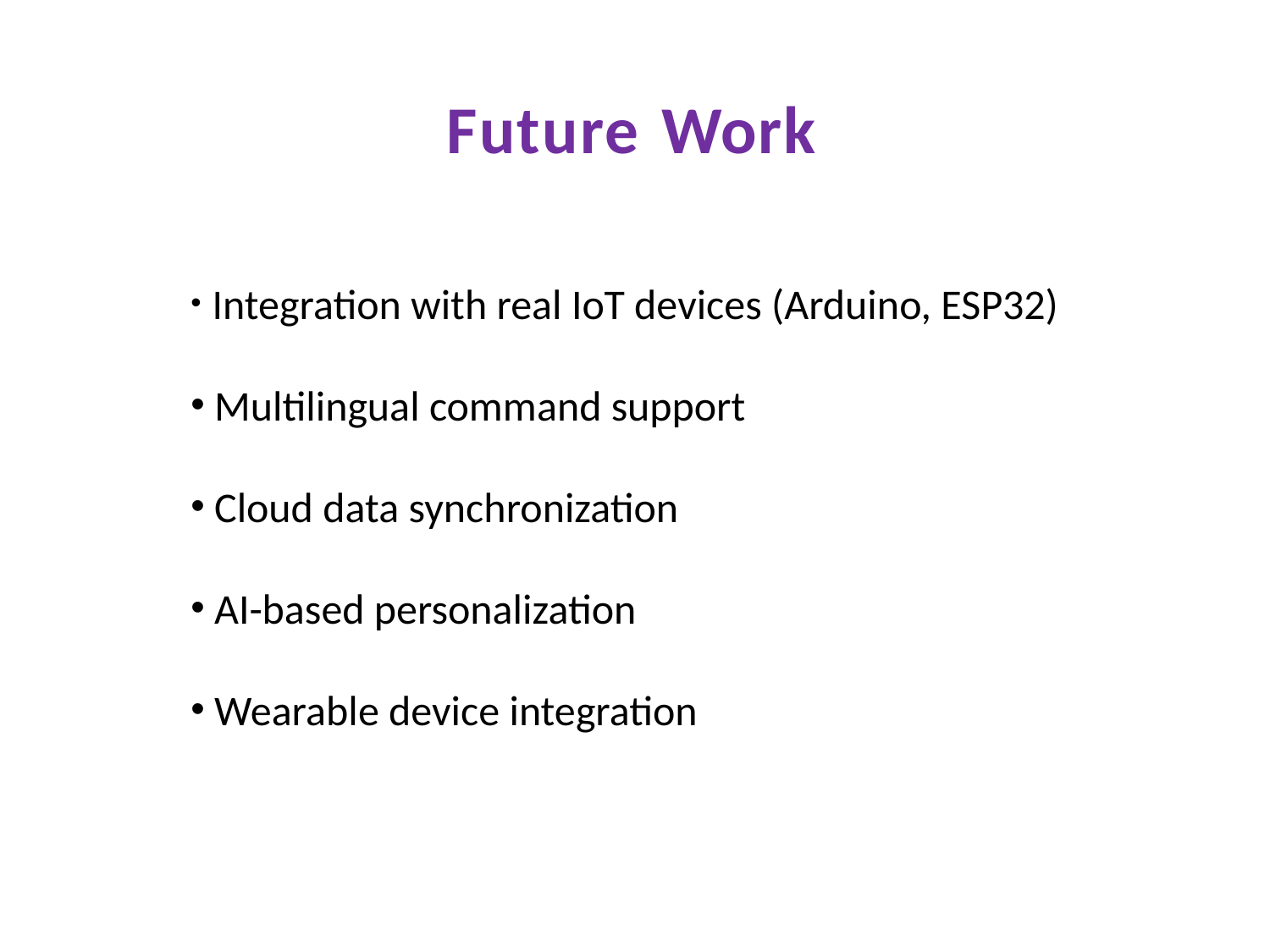

# Future Work
	 Integration with real IoT devices (Arduino, ESP32)

 Multilingual command support

 Cloud data synchronization

 AI-based personalization

 Wearable device integration